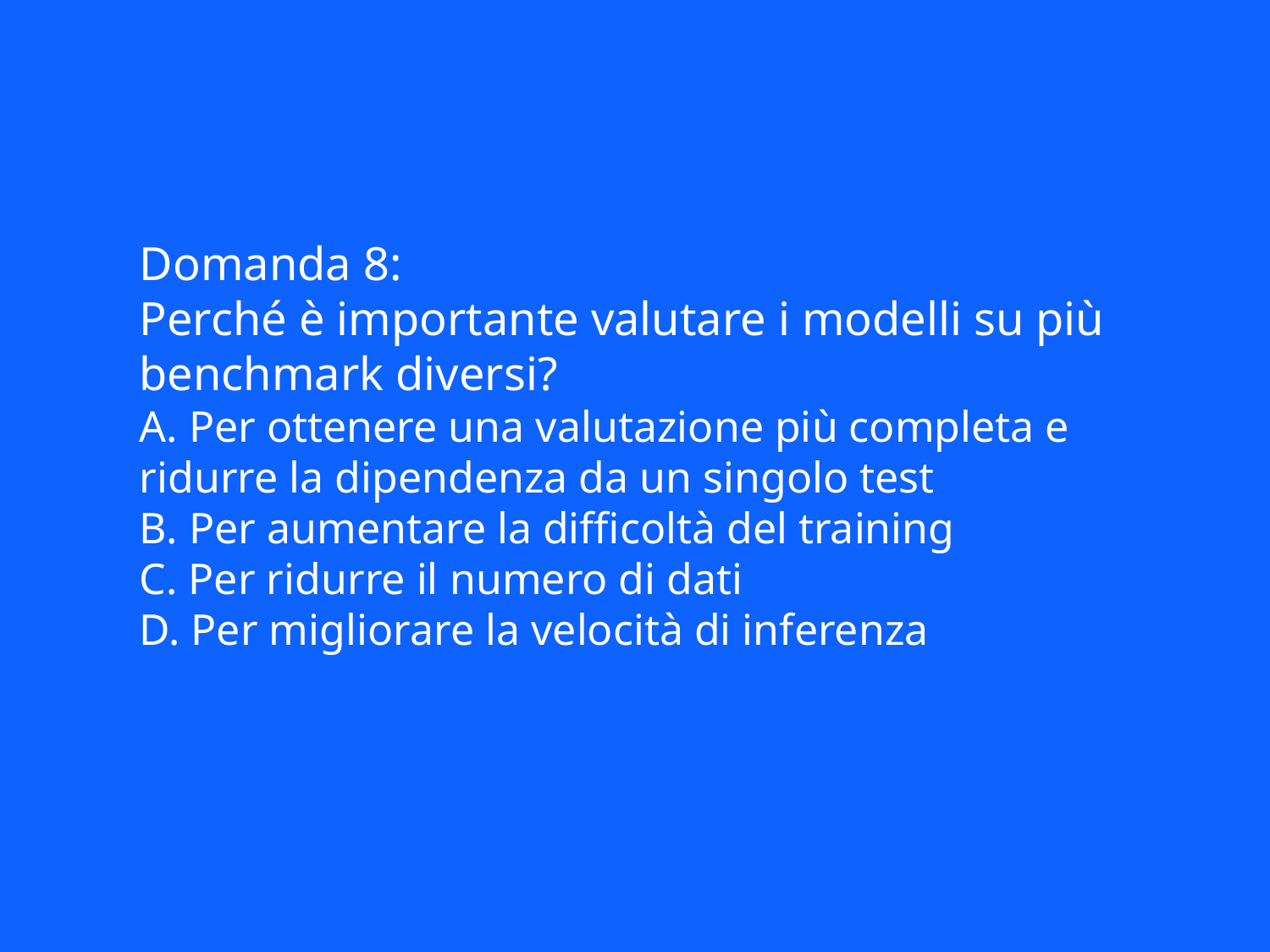

Domanda 8:
Perché è importante valutare i modelli su più benchmark diversi?
A. Per ottenere una valutazione più completa e ridurre la dipendenza da un singolo test
B. Per aumentare la difficoltà del training
C. Per ridurre il numero di dati
D. Per migliorare la velocità di inferenza